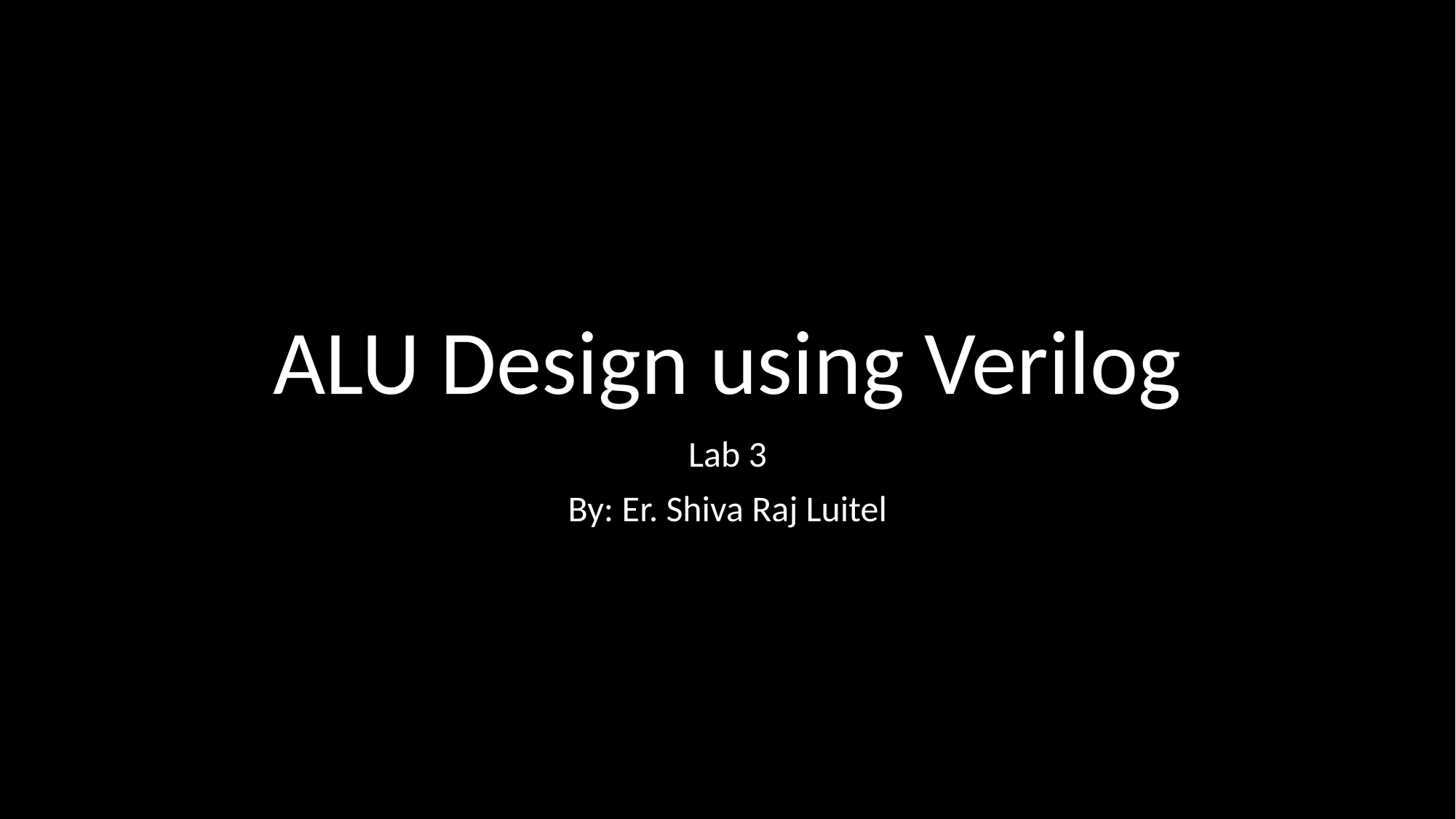

# ALU Design using Verilog
Lab 3
By: Er. Shiva Raj Luitel